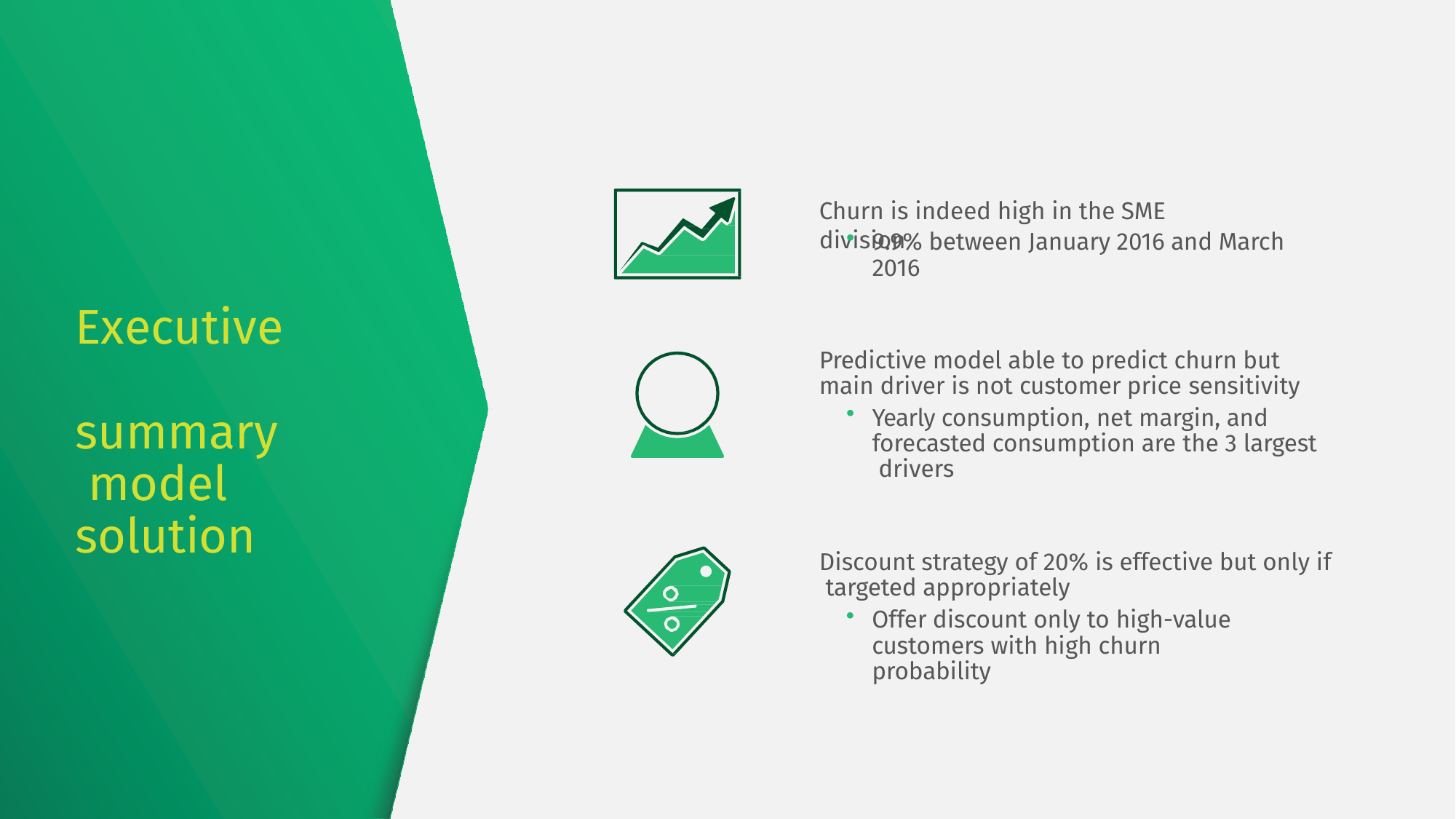

# Churn is indeed high in the SME division
9.9% between January 2016 and March  2016
Executive  summary  model  solution
Predictive model able to predict churn but  main driver is not customer price sensitivity
Yearly consumption, net margin, and  forecasted consumption are the 3 largest  drivers

Discount strategy of 20% is effective but only if  targeted appropriately
Offer discount only to high-value  customers with high churn probability